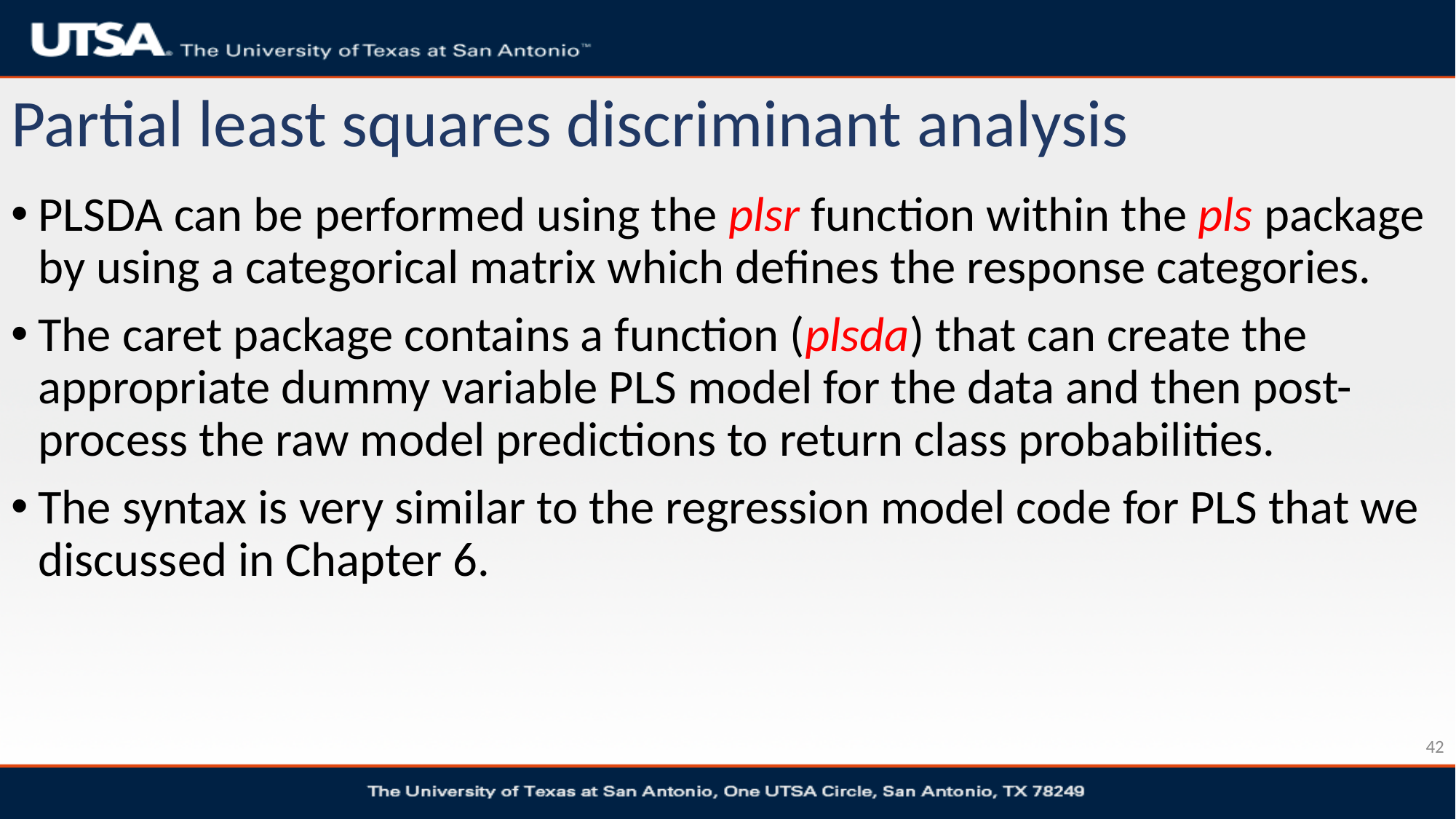

# Partial least squares discriminant analysis
PLSDA can be performed using the plsr function within the pls package by using a categorical matrix which defines the response categories.
The caret package contains a function (plsda) that can create the appropriate dummy variable PLS model for the data and then post-process the raw model predictions to return class probabilities.
The syntax is very similar to the regression model code for PLS that we discussed in Chapter 6.
42